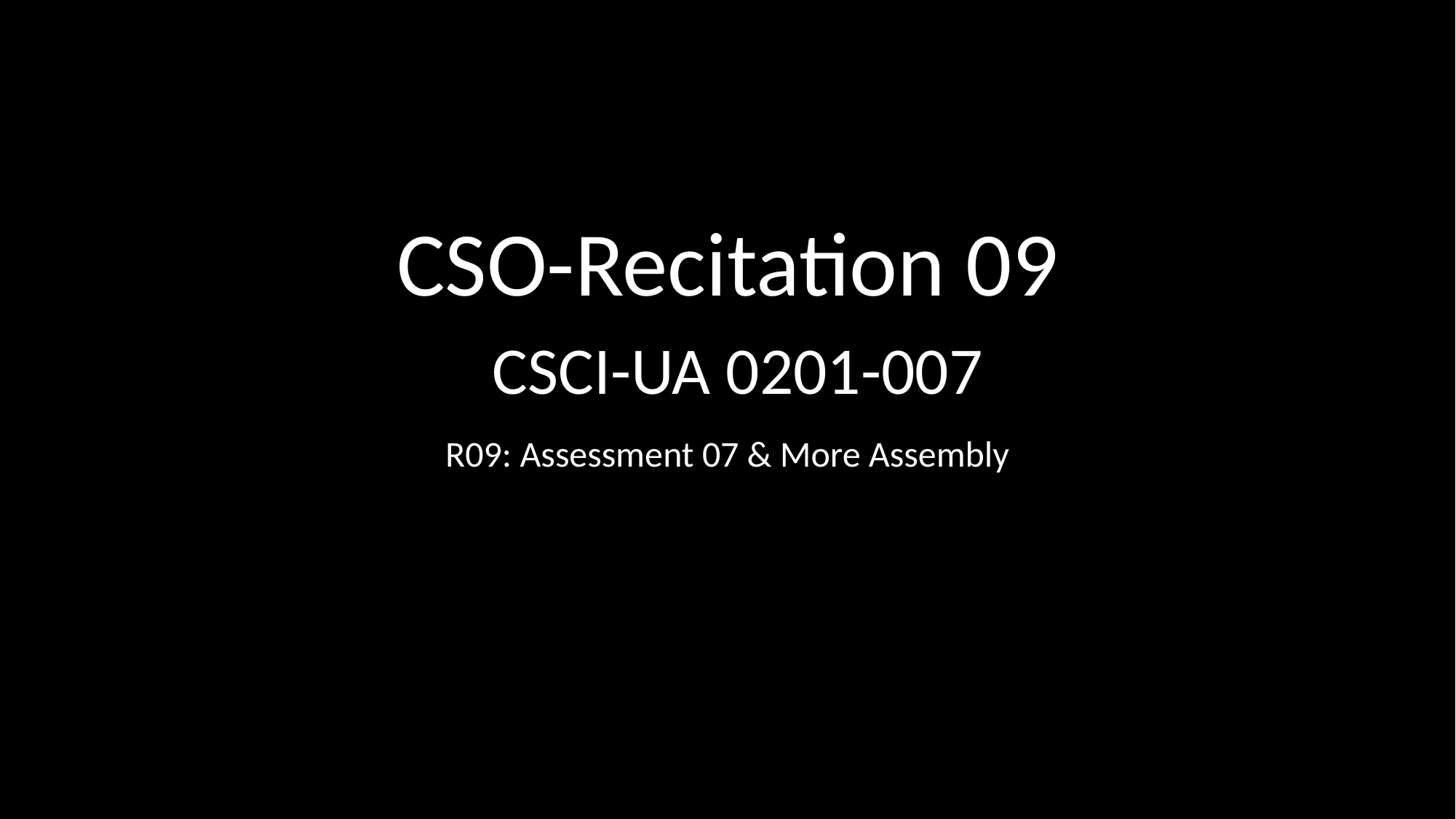

# CSO-Recitation 09 CSCI-UA 0201-007
R09: Assessment 07 & More Assembly